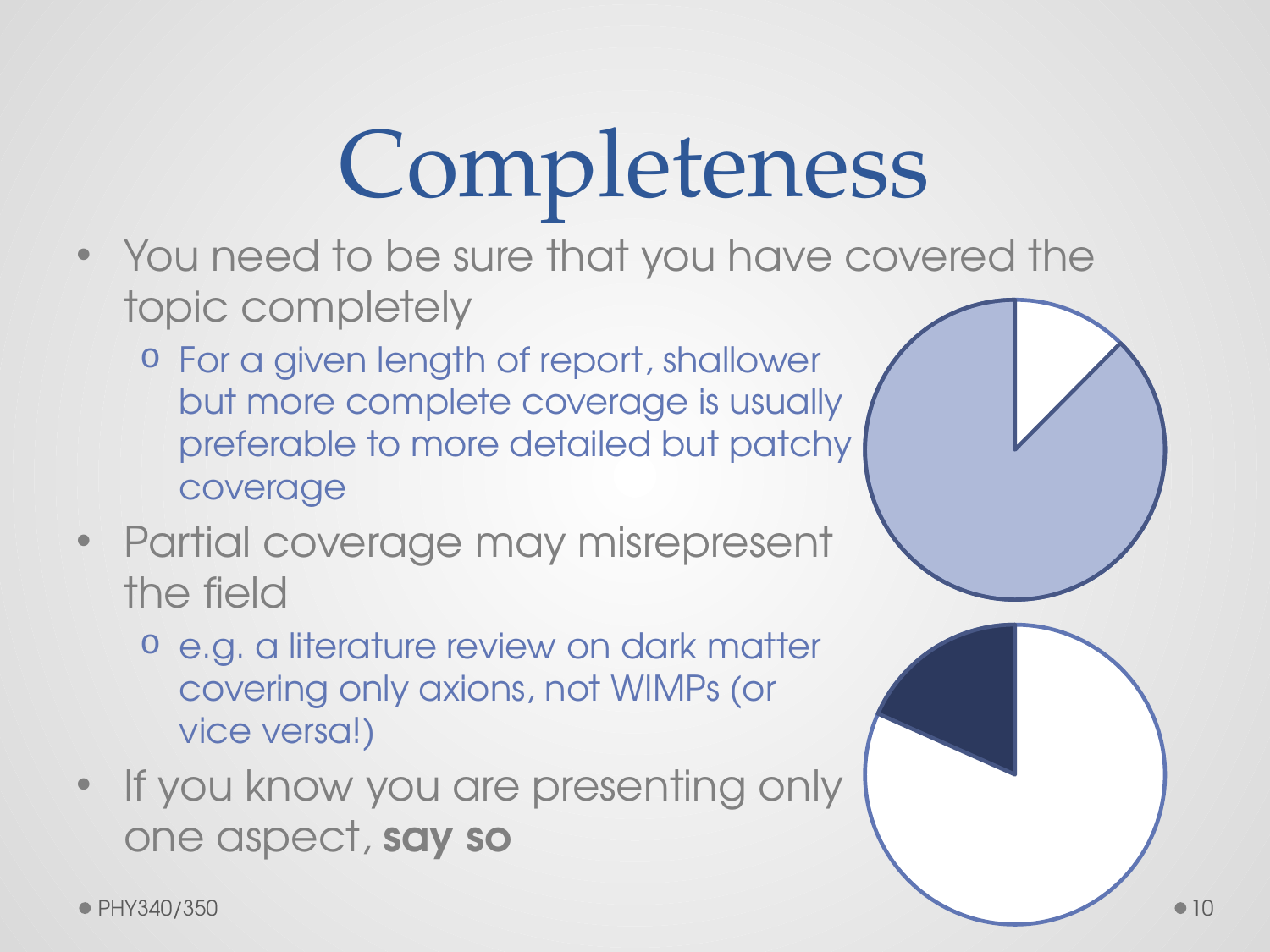

# Completeness
You need to be sure that you have covered the topic completely
For a given length of report, shallower
but more complete coverage is usually
preferable to more detailed but patchy
coverage
Partial coverage may misrepresent
the field
e.g. a literature review on dark matter
covering only axions, not WIMPs (or
vice versa!)
If you know you are presenting only
one aspect, say so

PHY340/350
10